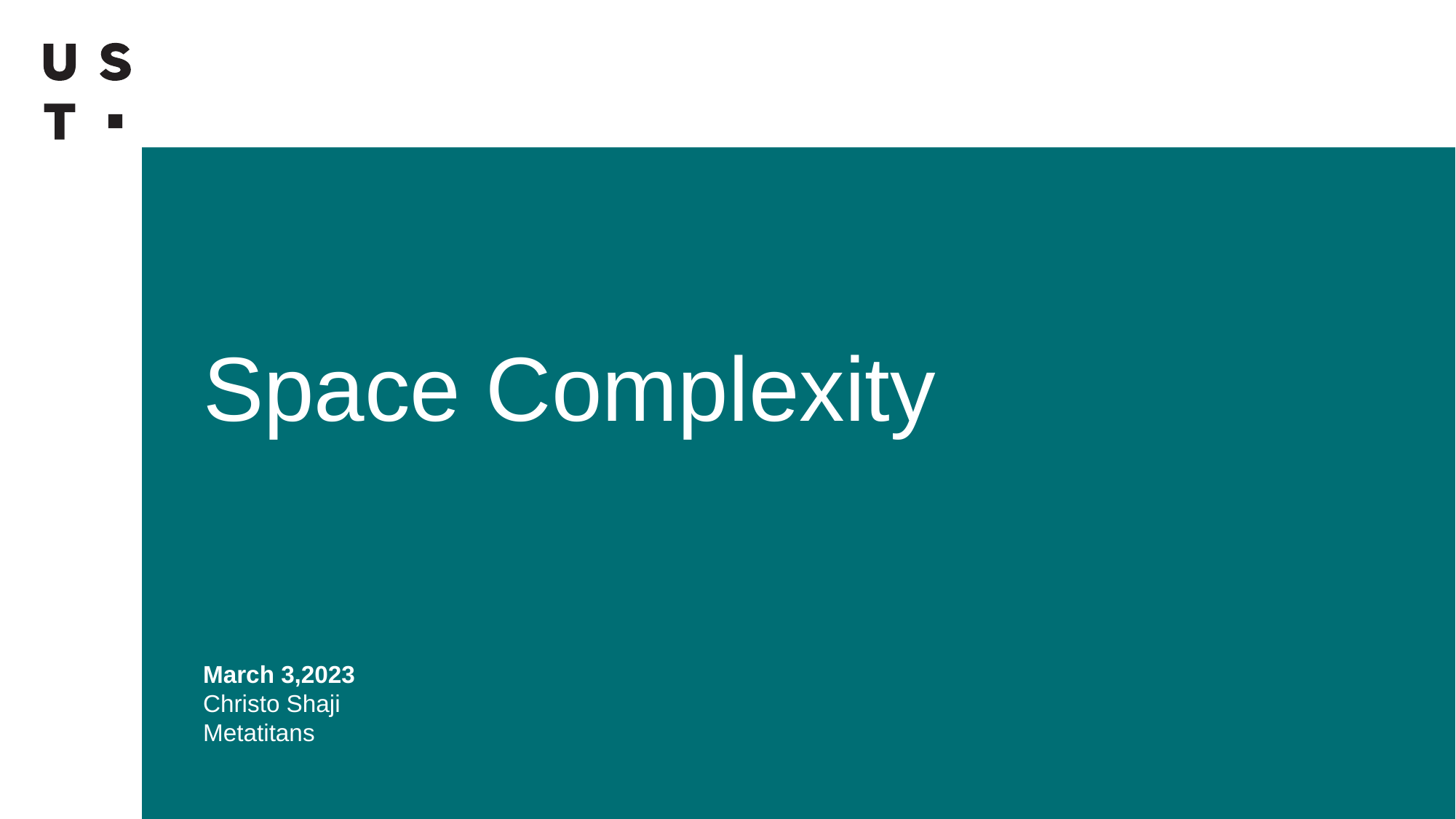

# Space Complexity
March 3,2023
Christo Shaji
Metatitans